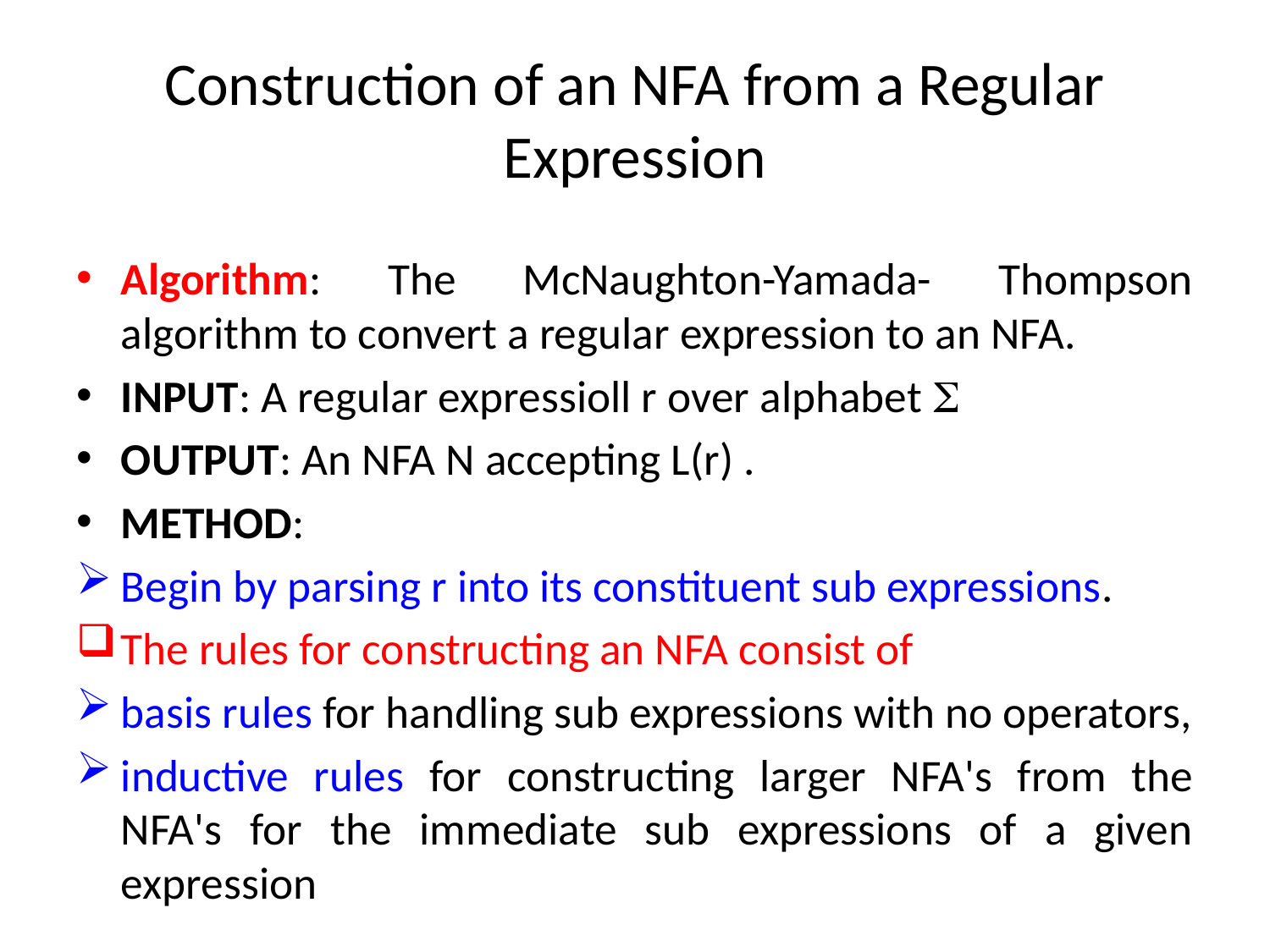

# Construction of an NFA from a Regular Expression
Algorithm: The McNaughton-Yamada- Thompson algorithm to convert a regular expression to an NFA.
INPUT: A regular expressioll r over alphabet Σ
OUTPUT: An NFA N accepting L(r) .
METHOD:
Begin by parsing r into its constituent sub expressions.
The rules for constructing an NFA consist of
basis rules for handling sub expressions with no operators,
inductive rules for constructing larger NFA's from the NFA's for the immediate sub expressions of a given expression